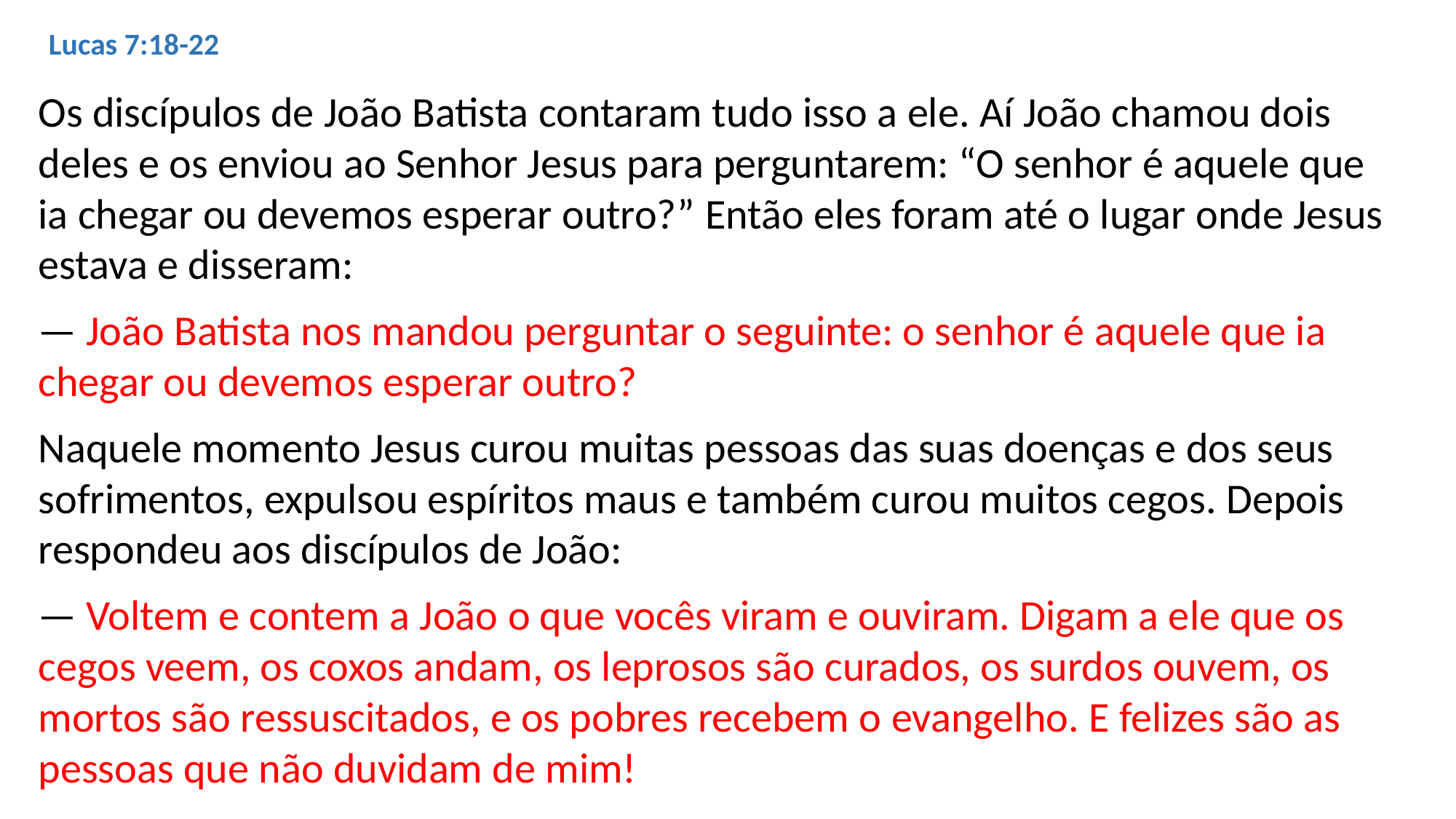

Lucas 7:18-22
Os discípulos de João Batista contaram tudo isso a ele. Aí João chamou dois deles e os enviou ao Senhor Jesus para perguntarem: “O senhor é aquele que ia chegar ou devemos esperar outro?” Então eles foram até o lugar onde Jesus estava e disseram:
— João Batista nos mandou perguntar o seguinte: o senhor é aquele que ia chegar ou devemos esperar outro?
Naquele momento Jesus curou muitas pessoas das suas doenças e dos seus sofrimentos, expulsou espíritos maus e também curou muitos cegos. Depois respondeu aos discípulos de João:
— Voltem e contem a João o que vocês viram e ouviram. Digam a ele que os cegos veem, os coxos andam, os leprosos são curados, os surdos ouvem, os mortos são ressuscitados, e os pobres recebem o evangelho. E felizes são as pessoas que não duvidam de mim!